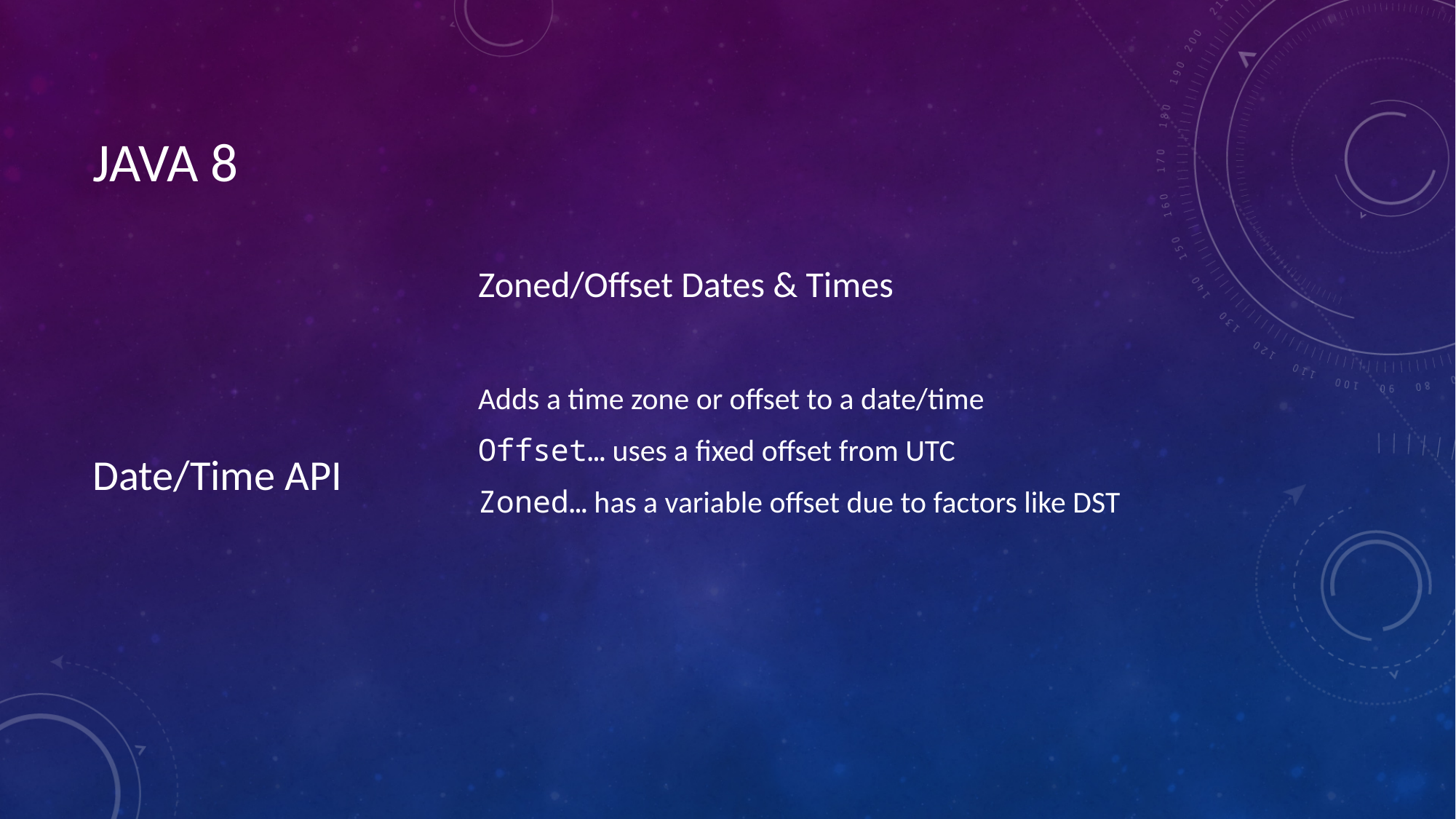

# Java 8
Date/Time API
Zoned/Offset Dates & Times

Adds a time zone or offset to a date/time
Offset… uses a fixed offset from UTC
Zoned… has a variable offset due to factors like DST